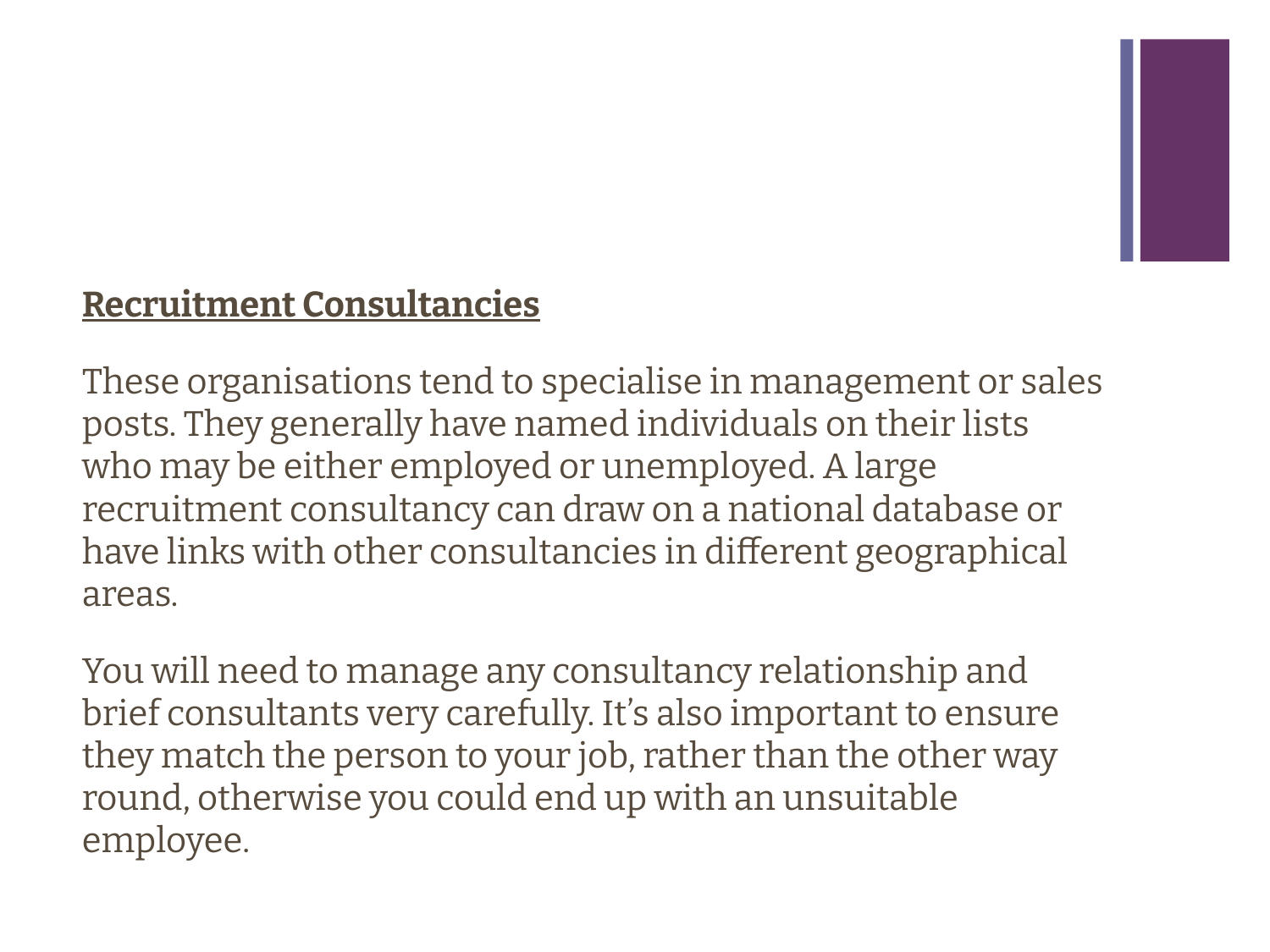

#
Recruitment Consultancies
These organisations tend to specialise in management or sales posts. They generally have named individuals on their lists who may be either employed or unemployed. A large recruitment consultancy can draw on a national database or have links with other consultancies in different geographical areas.
You will need to manage any consultancy relationship and brief consultants very carefully. It’s also important to ensure they match the person to your job, rather than the other way round, otherwise you could end up with an unsuitable employee.